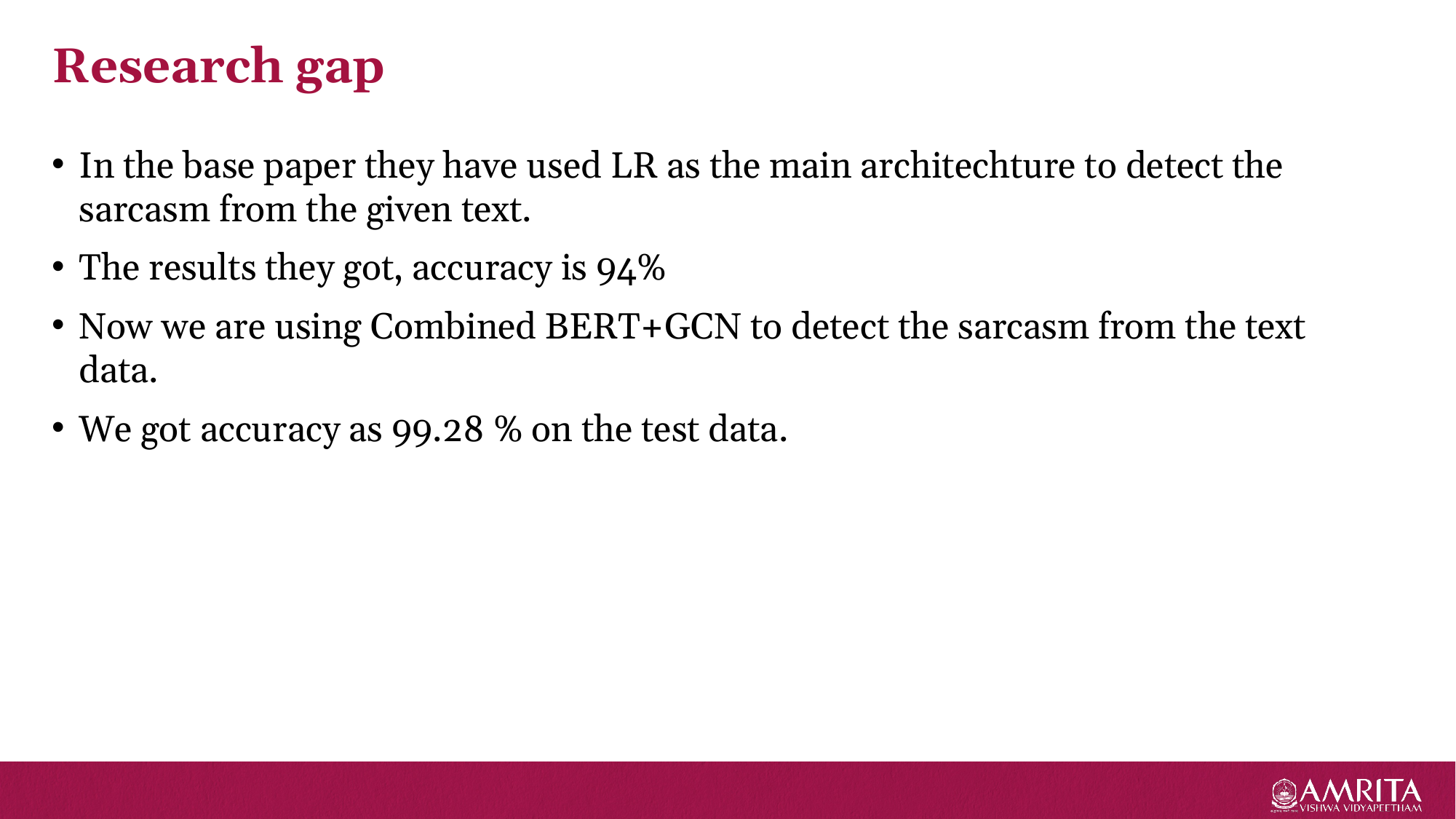

# Research gap
In the base paper they have used LR as the main architechture to detect the sarcasm from the given text.
The results they got, accuracy is 94%
Now we are using Combined BERT+GCN to detect the sarcasm from the text data.
We got accuracy as 99.28 % on the test data.